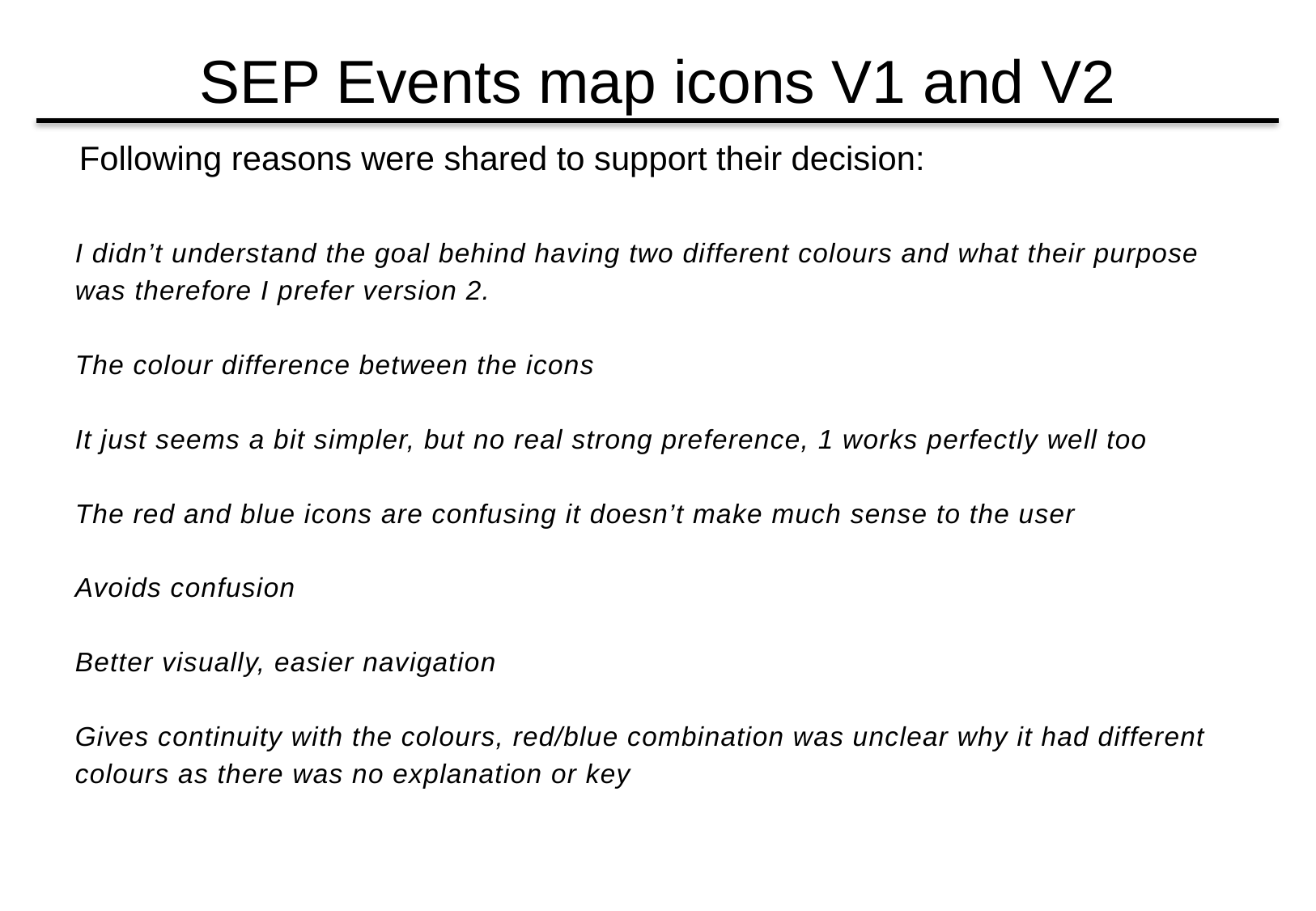

# SEP Events map icons V1 and V2
Following reasons were shared to support their decision:

I didn’t understand the goal behind having two different colours and what their purpose was therefore I prefer version 2.

The colour difference between the icons

It just seems a bit simpler, but no real strong preference, 1 works perfectly well too

The red and blue icons are confusing it doesn’t make much sense to the user

Avoids confusion

Better visually, easier navigation

Gives continuity with the colours, red/blue combination was unclear why it had different colours as there was no explanation or key